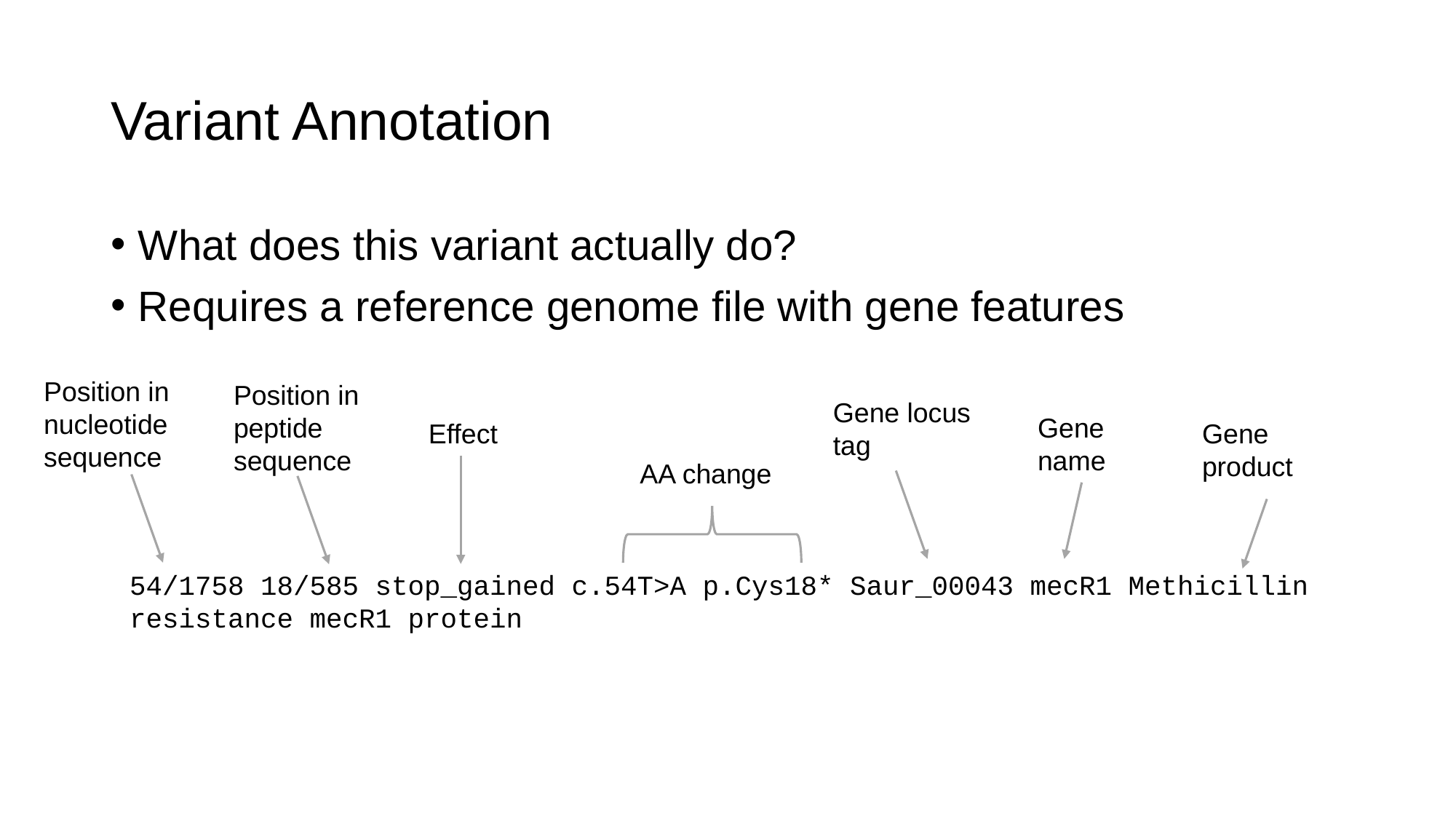

# Variant Annotation
What does this variant actually do?
Requires a reference genome file with gene features

Position in nucleotide sequence
Position in peptide sequence
Gene locus tag
Gene name
Effect
Gene product

AA change
54/1758 18/585 stop_gained c.54T>A p.Cys18* Saur_00043 mecR1 Methicillin resistance mecR1 protein